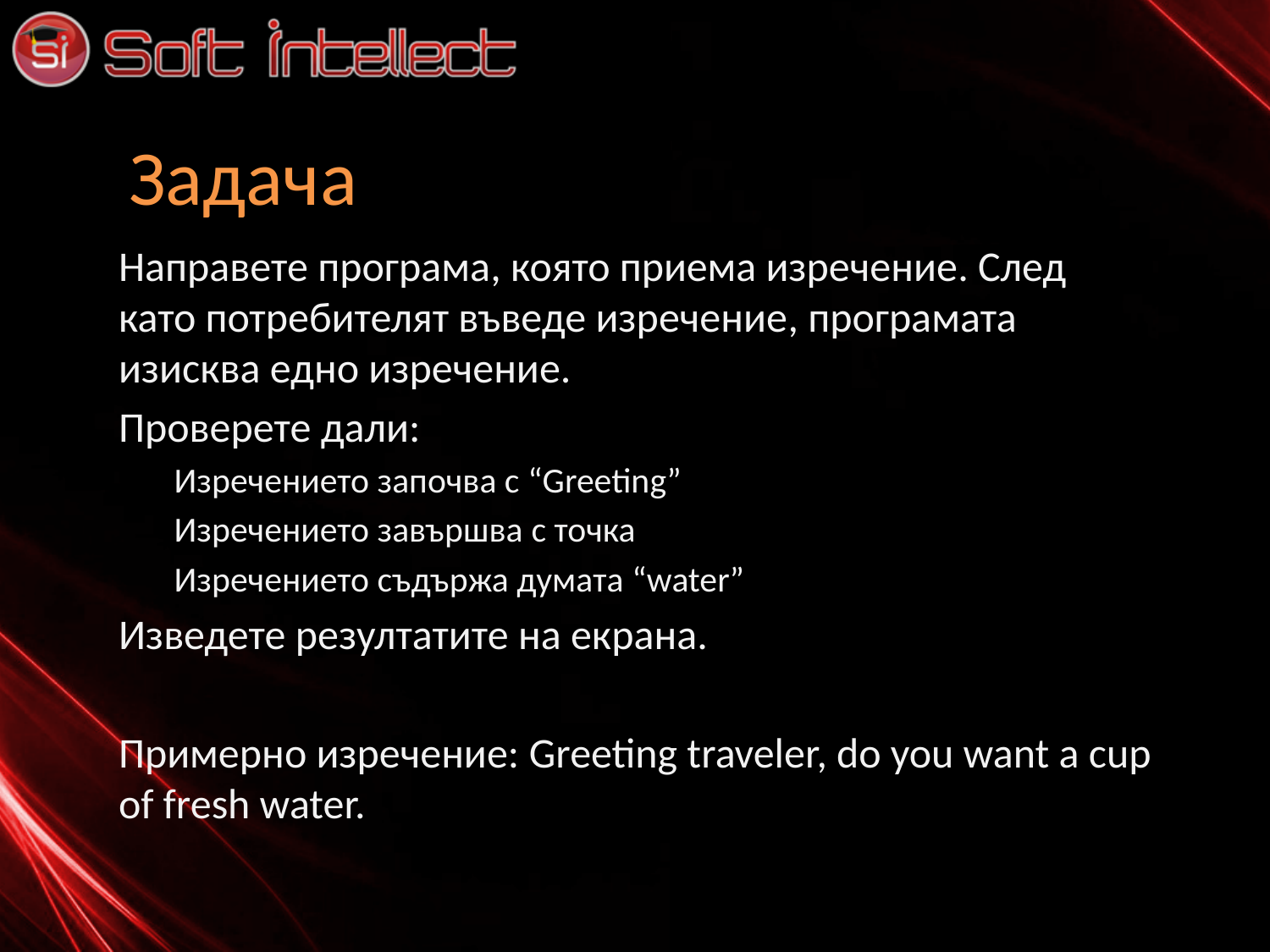

# Задачa
Направете програма, която приема изречение. След като потребителят въведе изречение, програмата изисква едно изречение.
Проверете дали:
Изречението започва с “Greeting”
Изречението завършва с точка
Изречението съдържа думата “water”
Изведете резултатите на екрана.

Примерно изречение: Greeting traveler, do you want a cup of fresh water.